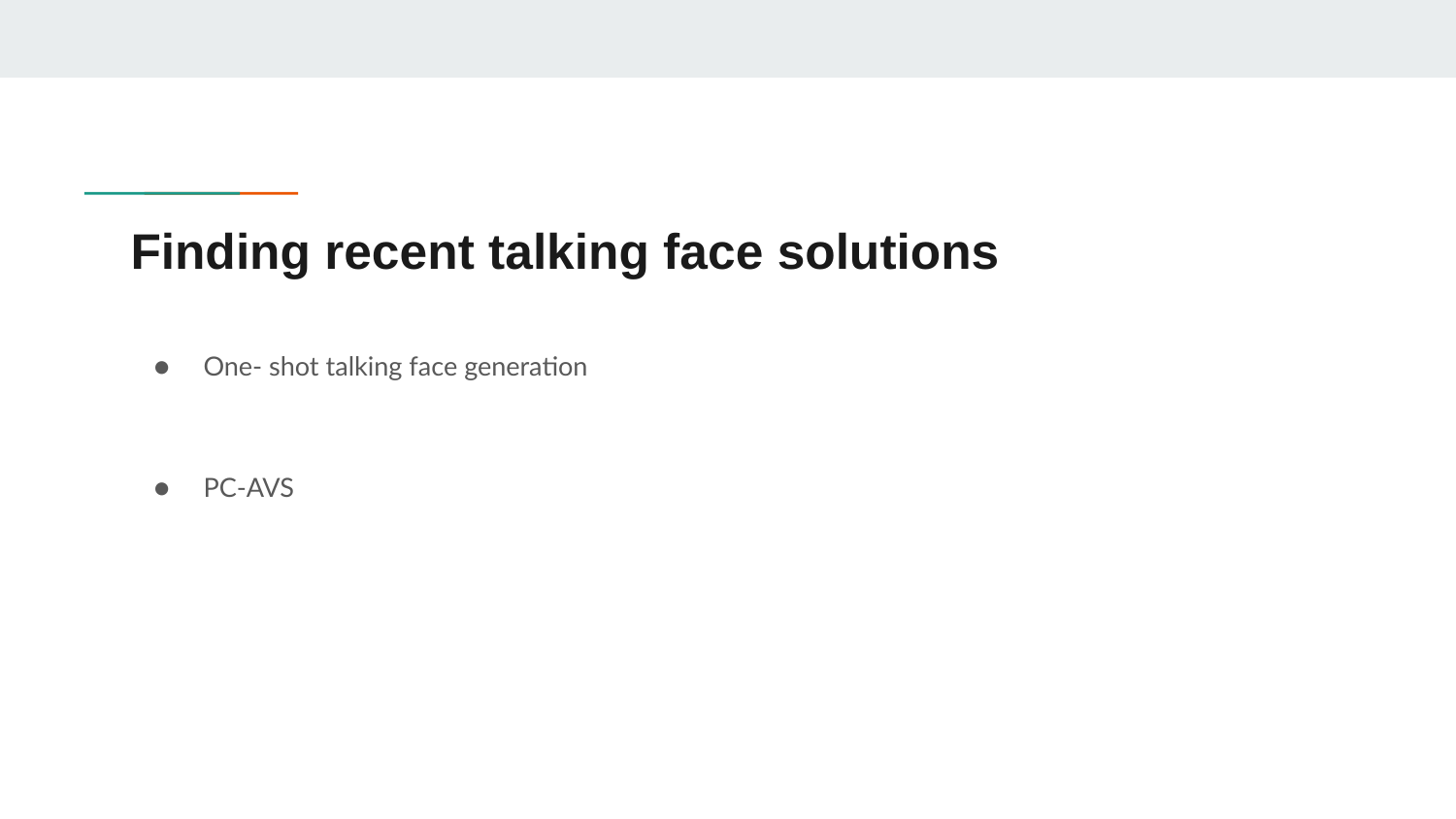

# Finding recent talking face solutions
One- shot talking face generation

PC-AVS